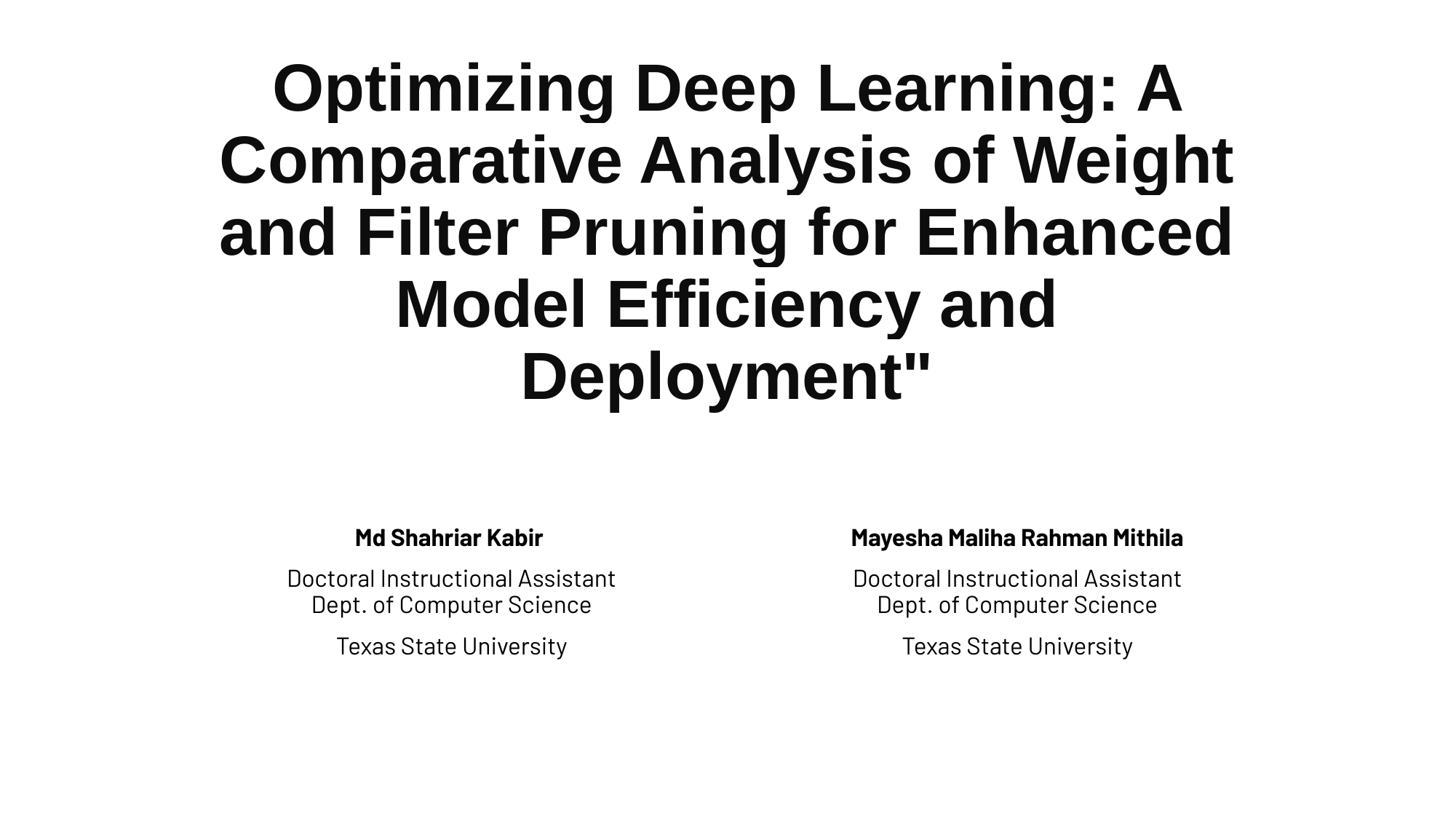

# Optimizing Deep Learning: A Comparative Analysis of Weight and Filter Pruning for Enhanced Model Efficiency and Deployment"

Md Shahriar Kabir
Doctoral Instructional Assistant
Dept. of Computer Science
Texas State University
Mayesha Maliha Rahman Mithila
Doctoral Instructional Assistant
Dept. of Computer Science
Texas State University